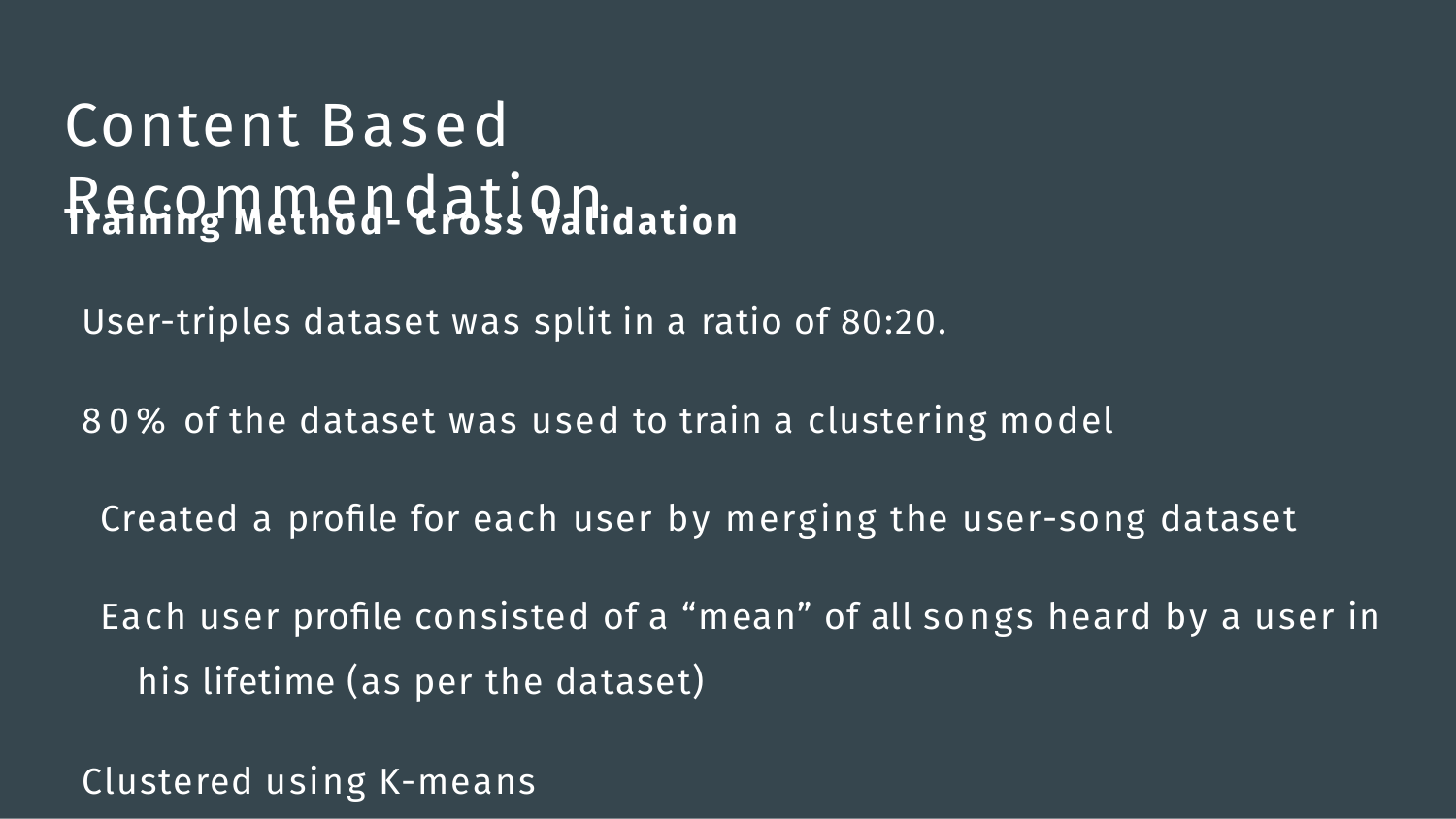

# Content Based Recommendation
Training Method- Cross Validation

User-triples dataset was split in a ratio of 80:20.

80% of the dataset was used to train a clustering model
Created a profile for each user by merging the user-song dataset  Each user profile consisted of a “mean” of all songs heard by a user in
his lifetime (as per the dataset)

Clustered using K-means